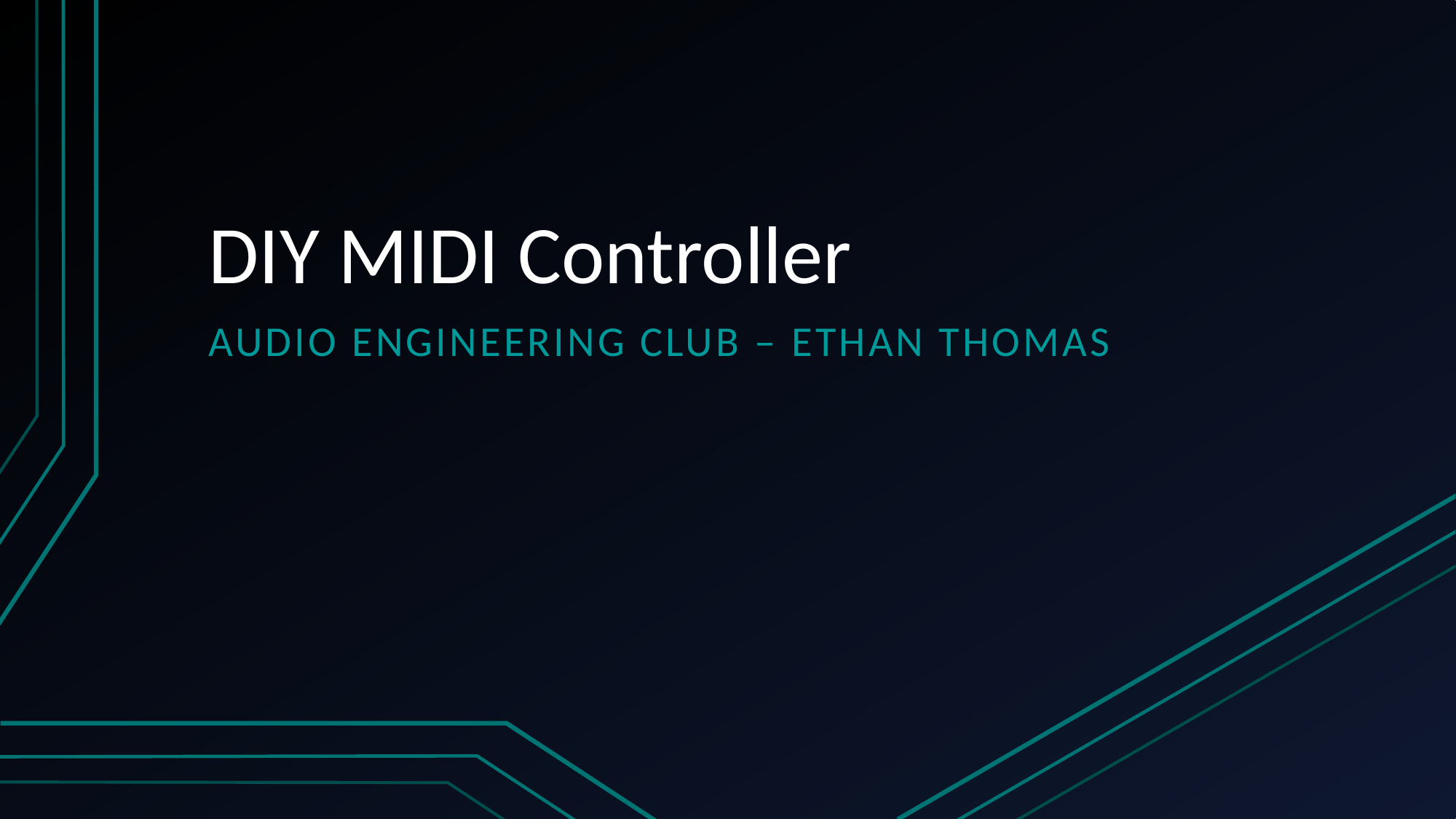

# DIY MIDI Controller
Audio Engineering Club – Ethan Thomas